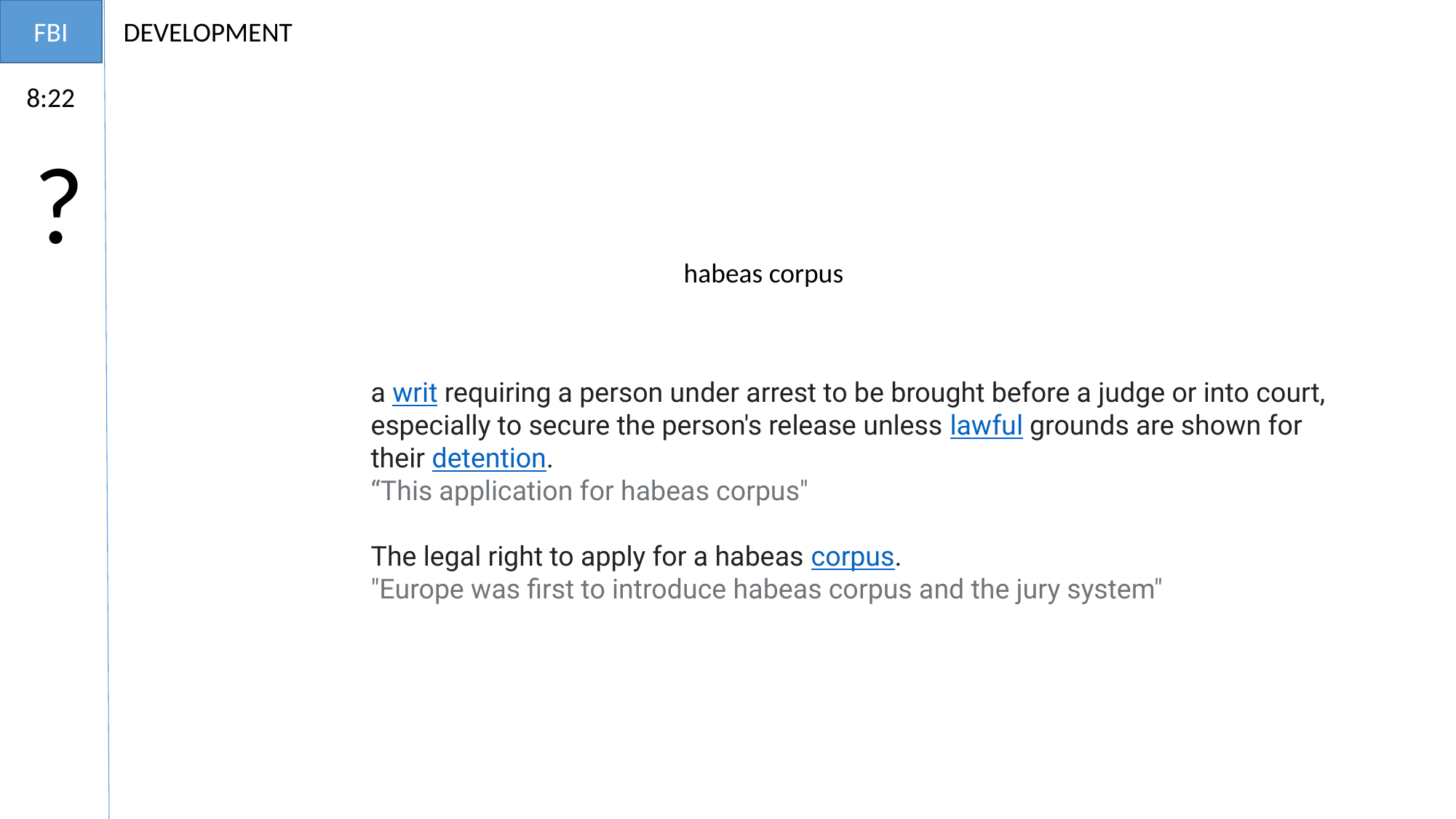

FBI
DEVELOPMENT
8:22
?
habeas corpus
a writ requiring a person under arrest to be brought before a judge or into court, especially to secure the person's release unless lawful grounds are shown for their detention.
“This application for habeas corpus"

The legal right to apply for a habeas corpus.
"Europe was first to introduce habeas corpus and the jury system"